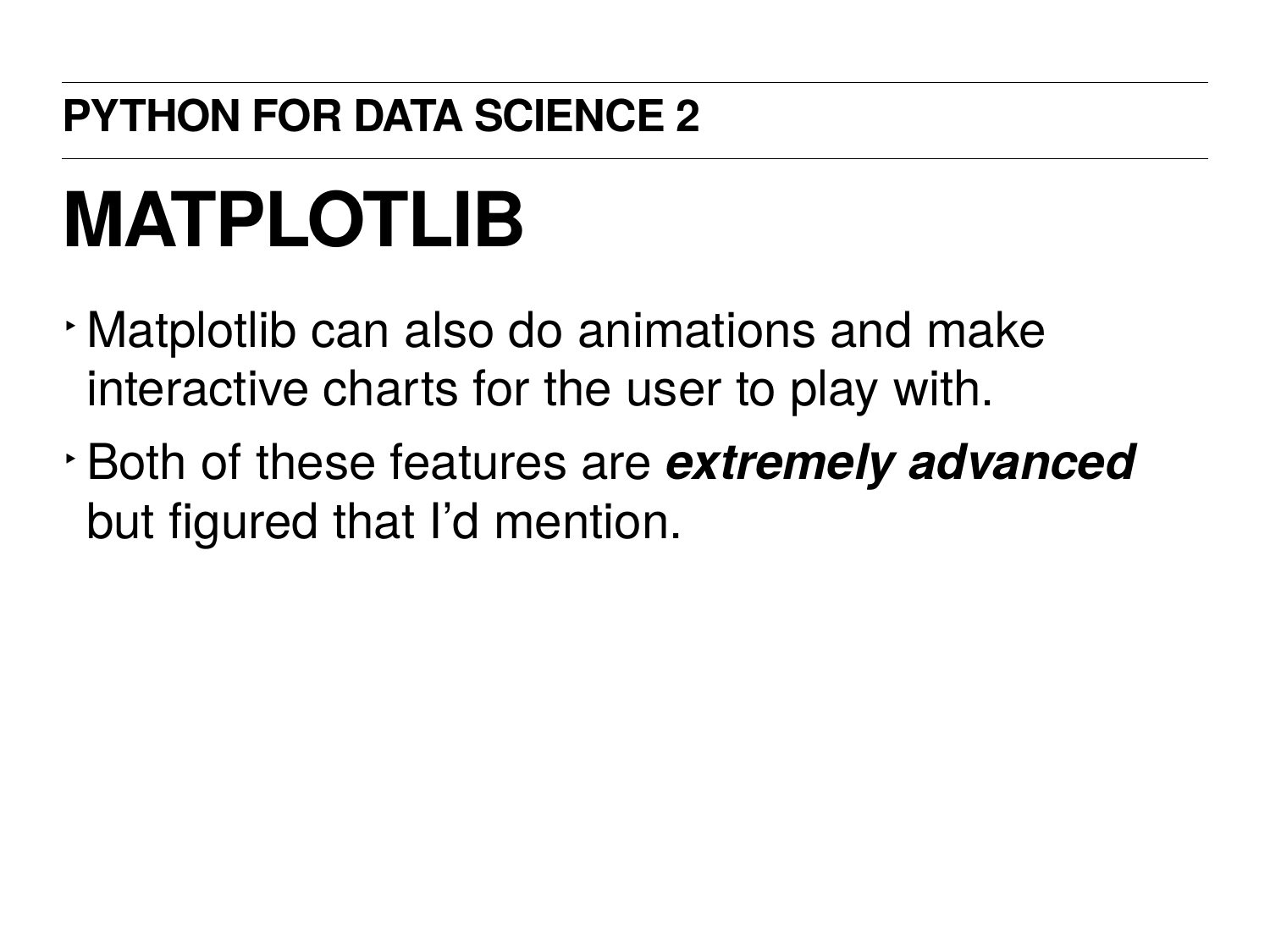

Python for data science 2
# Matplotlib

Matplotlib can also do animations and make interactive charts for the user to play with.
Both of these features are extremely advanced but figured that I’d mention.